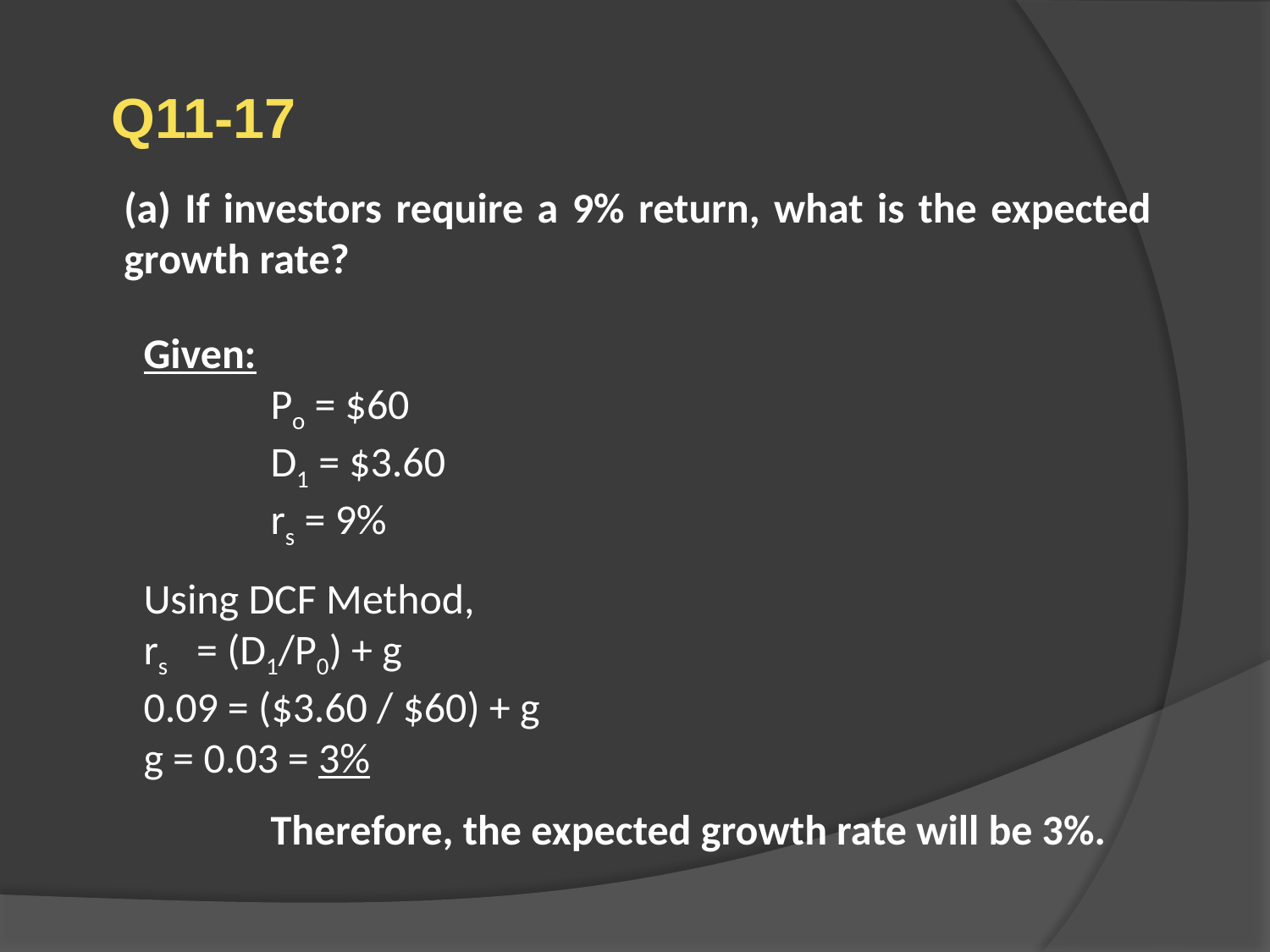

Q11-17
(a) If investors require a 9% return, what is the expected growth rate?
Given:
	Po = $60
	D1 = $3.60
	rs = 9%
Using DCF Method,
rs   = (D1/P0) + g
0.09 = ($3.60 / $60) + g
g = 0.03 = 3%
	Therefore, the expected growth rate will be 3%.